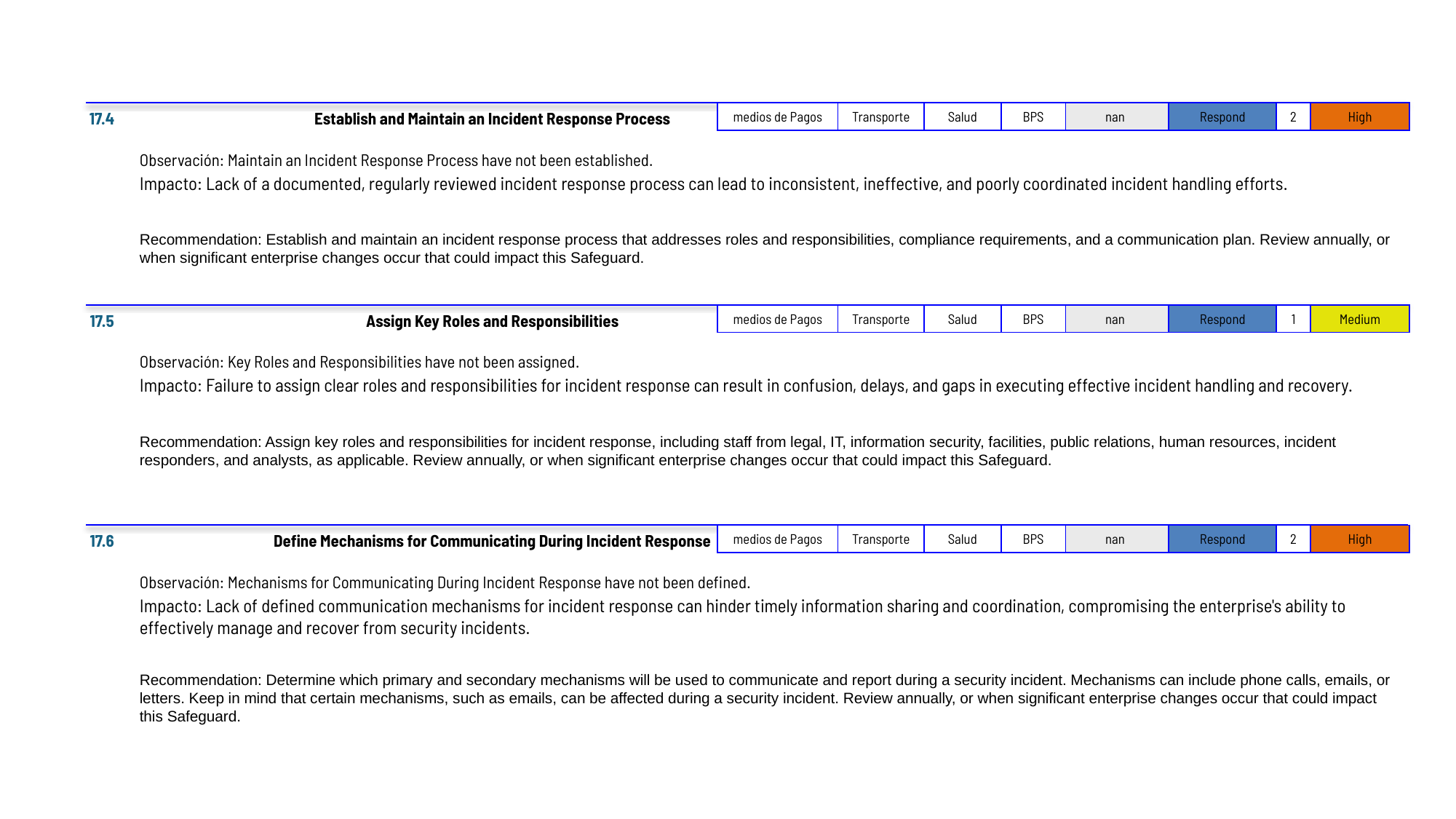

17.4
Establish and Maintain an Incident Response Process
| medios de Pagos | Transporte | Salud | BPS |
| --- | --- | --- | --- |
| nan | Respond | 2 | High |
| --- | --- | --- | --- |
Observación: Maintain an Incident Response Process have not been established.
Impacto: Lack of a documented, regularly reviewed incident response process can lead to inconsistent, ineffective, and poorly coordinated incident handling efforts.

Recommendation: Establish and maintain an incident response process that addresses roles and responsibilities, compliance requirements, and a communication plan. Review annually, or when significant enterprise changes occur that could impact this Safeguard.
17.5
Assign Key Roles and Responsibilities
| medios de Pagos | Transporte | Salud | BPS |
| --- | --- | --- | --- |
| nan | Respond | 1 | Medium |
| --- | --- | --- | --- |
Observación: Key Roles and Responsibilities have not been assigned.
Impacto: Failure to assign clear roles and responsibilities for incident response can result in confusion, delays, and gaps in executing effective incident handling and recovery.
Recommendation: Assign key roles and responsibilities for incident response, including staff from legal, IT, information security, facilities, public relations, human resources, incident responders, and analysts, as applicable. Review annually, or when significant enterprise changes occur that could impact this Safeguard.
17.6
Define Mechanisms for Communicating During Incident Response
| medios de Pagos | Transporte | Salud | BPS |
| --- | --- | --- | --- |
| nan | Respond | 2 | High |
| --- | --- | --- | --- |
Observación: Mechanisms for Communicating During Incident Response have not been defined.
Impacto: Lack of defined communication mechanisms for incident response can hinder timely information sharing and coordination, compromising the enterprise's ability to effectively manage and recover from security incidents.
Recommendation: Determine which primary and secondary mechanisms will be used to communicate and report during a security incident. Mechanisms can include phone calls, emails, or letters. Keep in mind that certain mechanisms, such as emails, can be affected during a security incident. Review annually, or when significant enterprise changes occur that could impact this Safeguard.